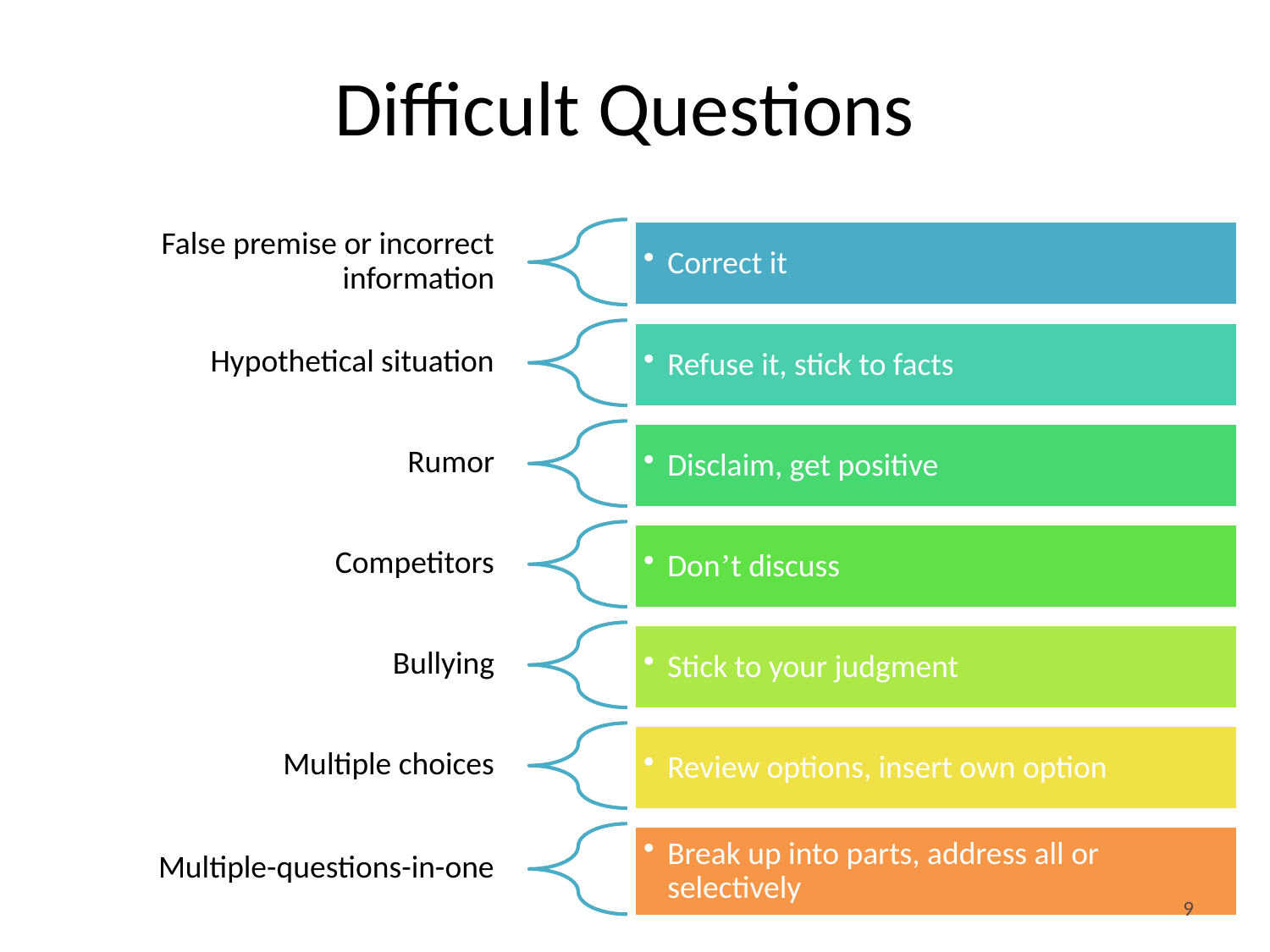

# Difficult Questions
False premise or incorrect information
Correct it
Hypothetical situation
Refuse it, stick to facts
Rumor
Disclaim, get positive
Competitors
Don’t discuss
Bullying
Stick to your judgment
Multiple choices
Review options, insert own option
Multiple-questions-in-one
Break up into parts, address all or selectively
9